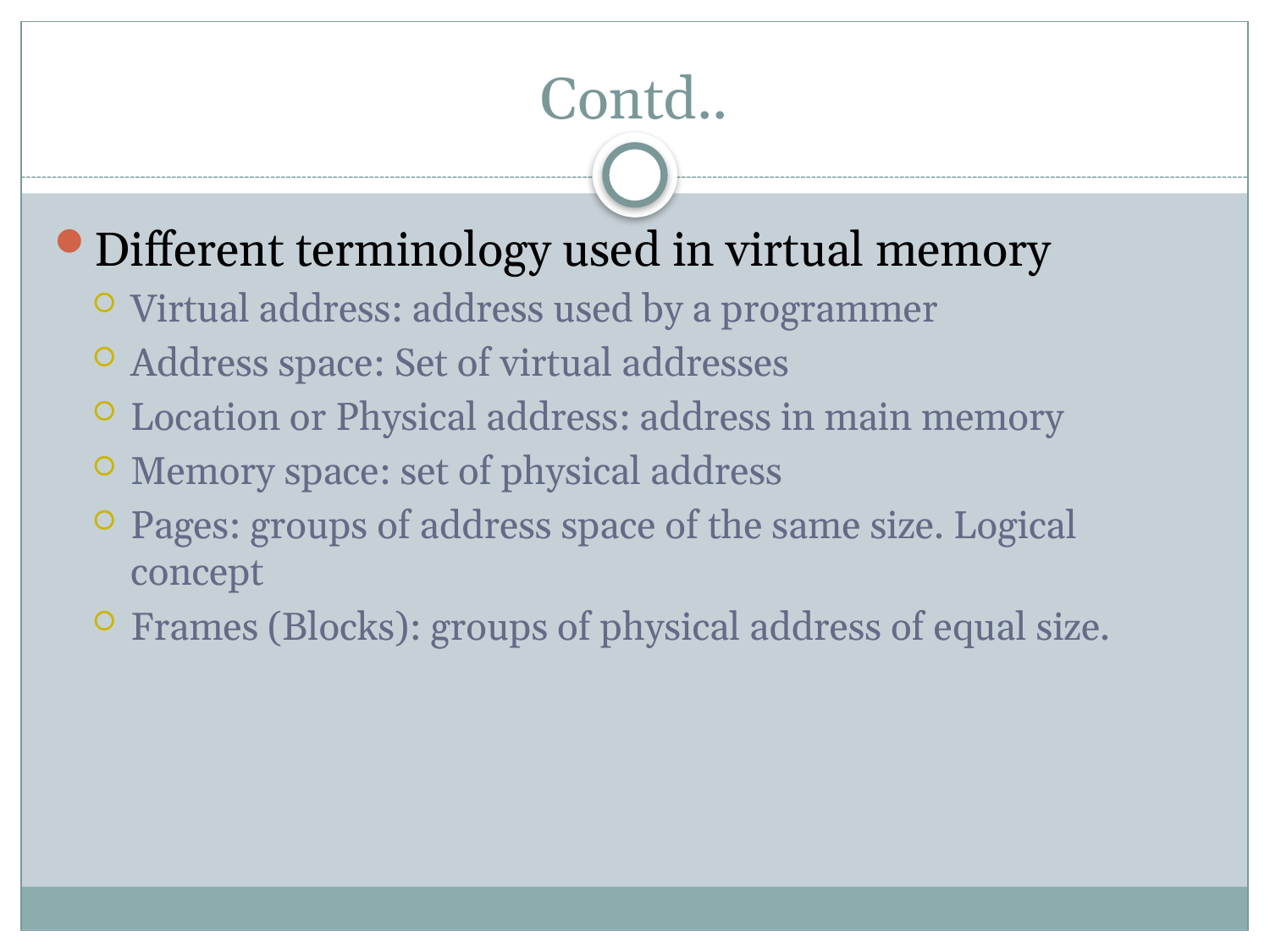

# Contd..
Different terminology used in virtual memory
Virtual address: address used by a programmer
Address space: Set of virtual addresses
Location or Physical address: address in main memory
Memory space: set of physical address
Pages: groups of address space of the same size. Logical concept
Frames (Blocks): groups of physical address of equal size.